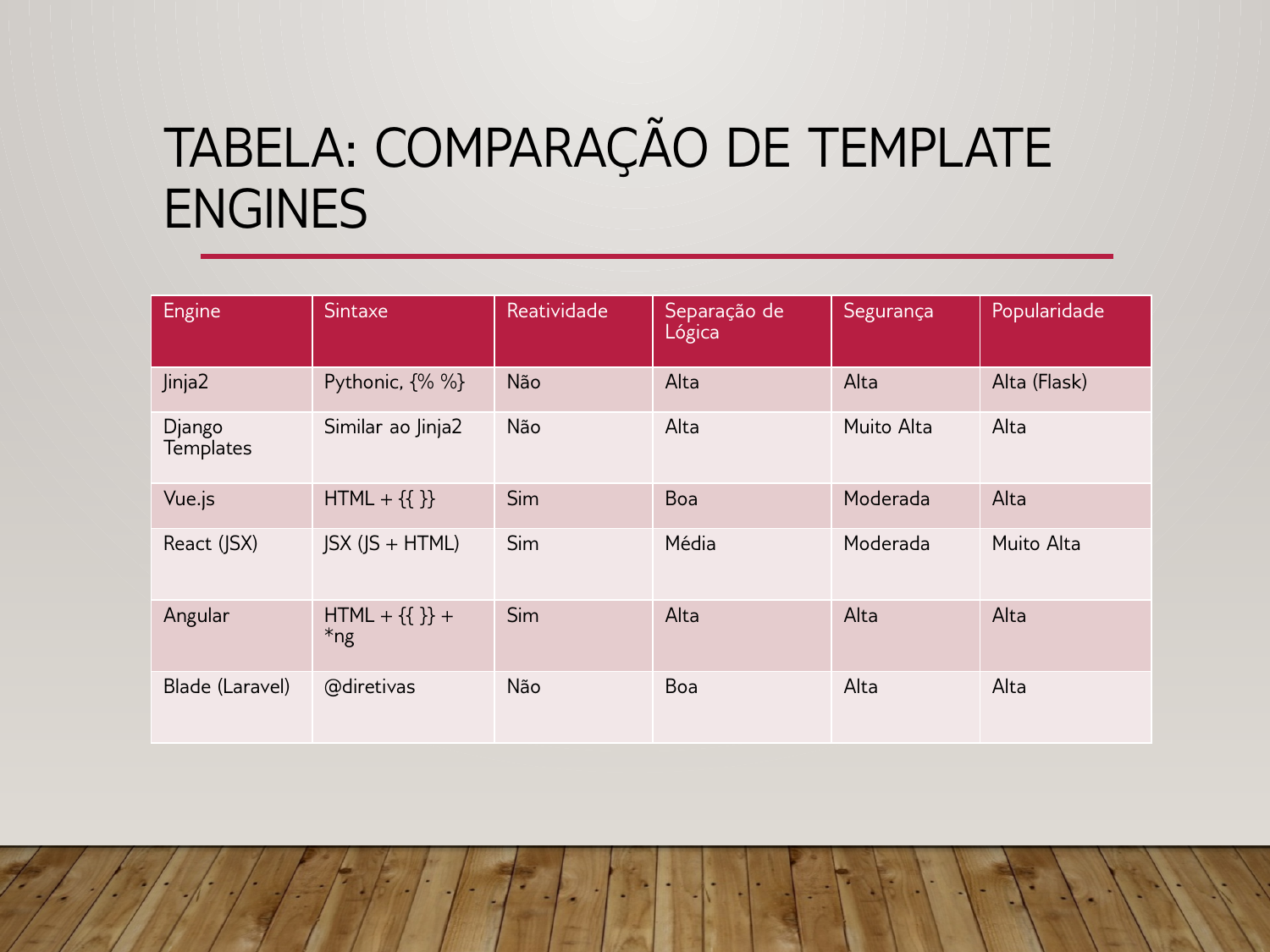

# Tabela: Comparação de Template Engines
| Engine | Sintaxe | Reatividade | Separação de Lógica | Segurança | Popularidade |
| --- | --- | --- | --- | --- | --- |
| Jinja2 | Pythonic, {% %} | Não | Alta | Alta | Alta (Flask) |
| Django Templates | Similar ao Jinja2 | Não | Alta | Muito Alta | Alta |
| Vue.js | HTML + {{ }} | Sim | Boa | Moderada | Alta |
| React (JSX) | JSX (JS + HTML) | Sim | Média | Moderada | Muito Alta |
| Angular | HTML + {{ }} + \*ng | Sim | Alta | Alta | Alta |
| Blade (Laravel) | @diretivas | Não | Boa | Alta | Alta |